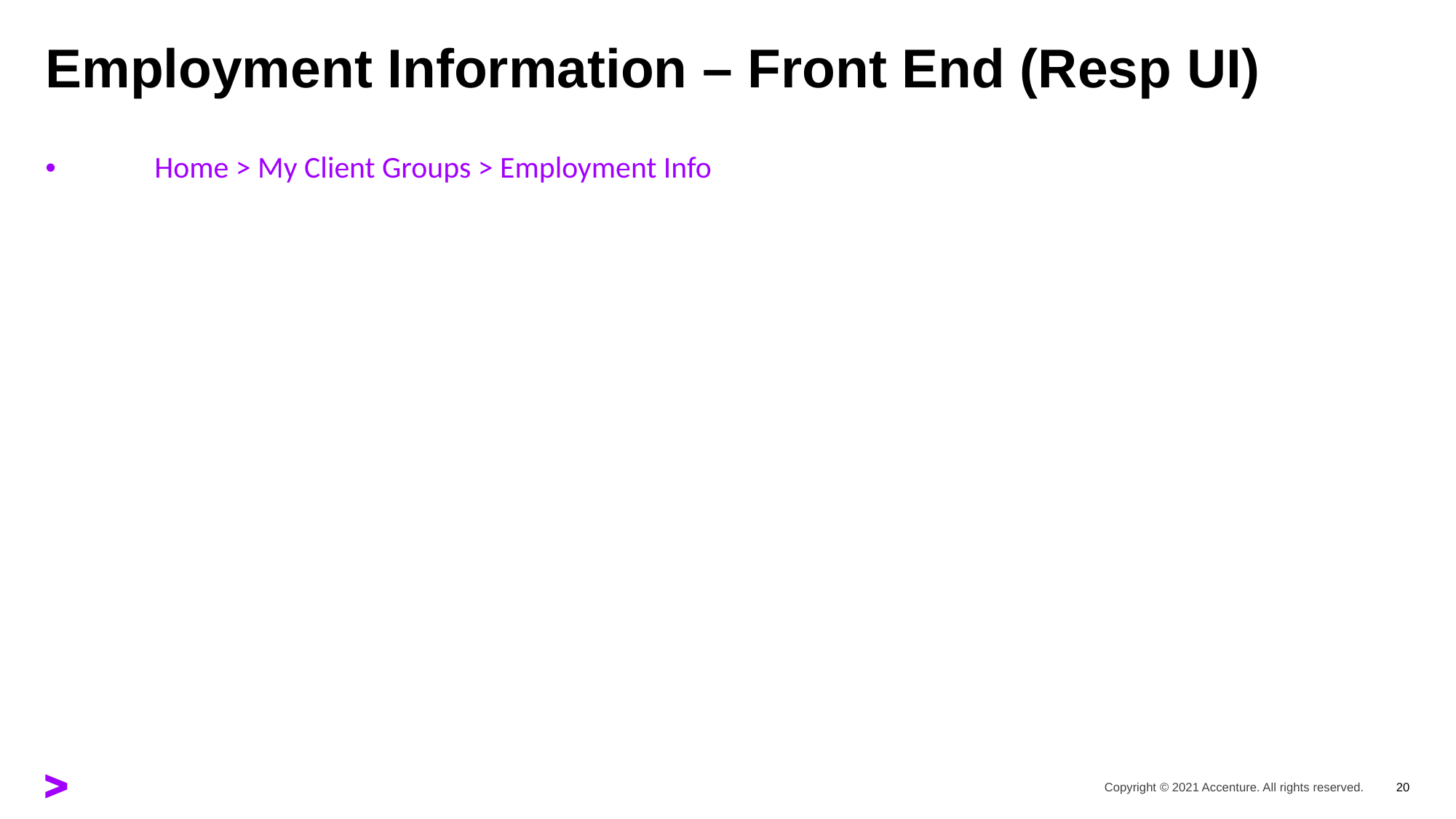

# Employment Information – Front End (Resp UI)
•	Home > My Client Groups > Employment Info
Copyright © 2021 Accenture. All rights reserved.
20